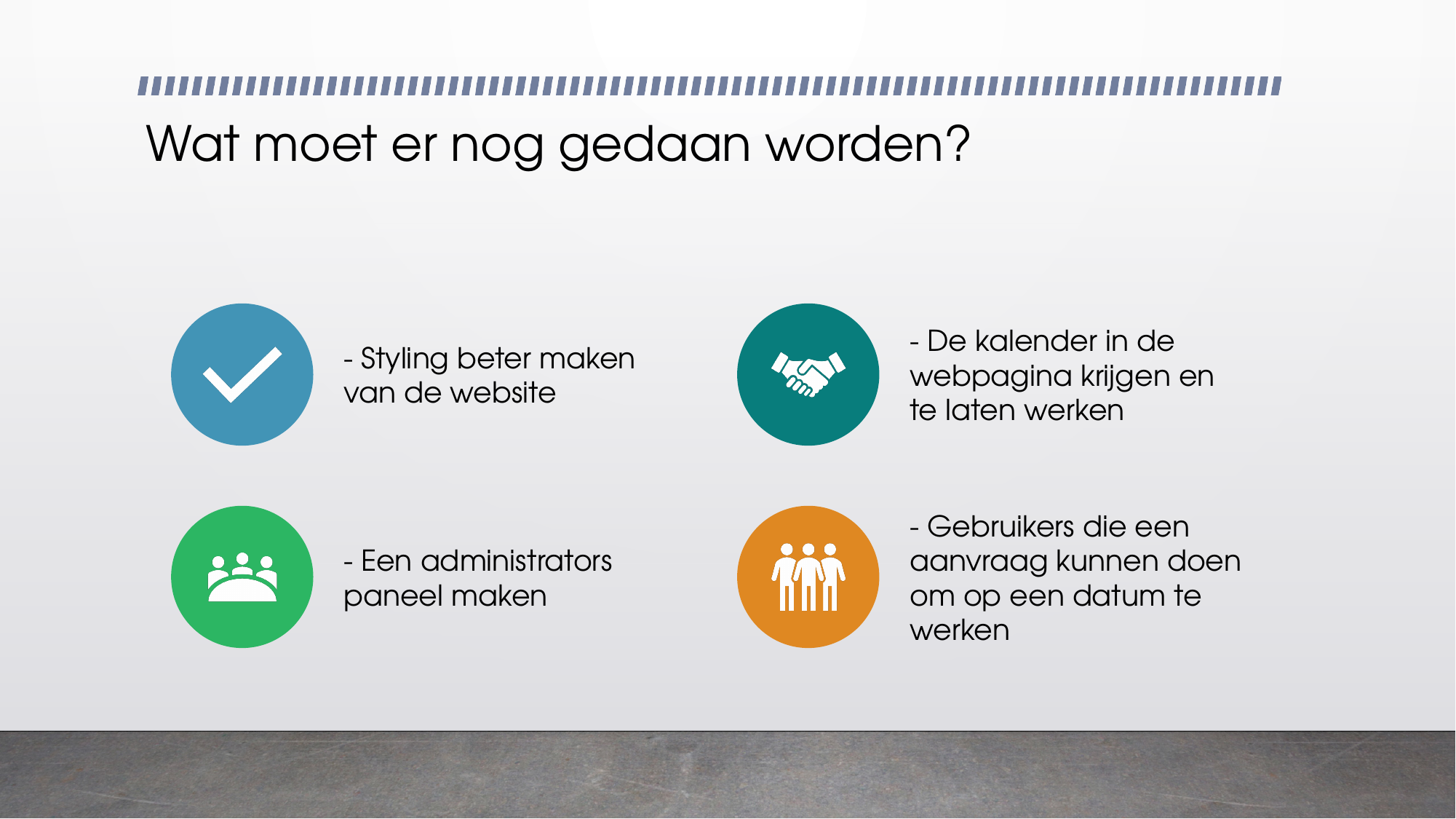

# Wat moet er nog gedaan worden?
- Styling beter maken van de website
- De kalender in de webpagina krijgen en te laten werken
- Een administrators paneel maken
- Gebruikers die een aanvraag kunnen doen om op een datum te werken